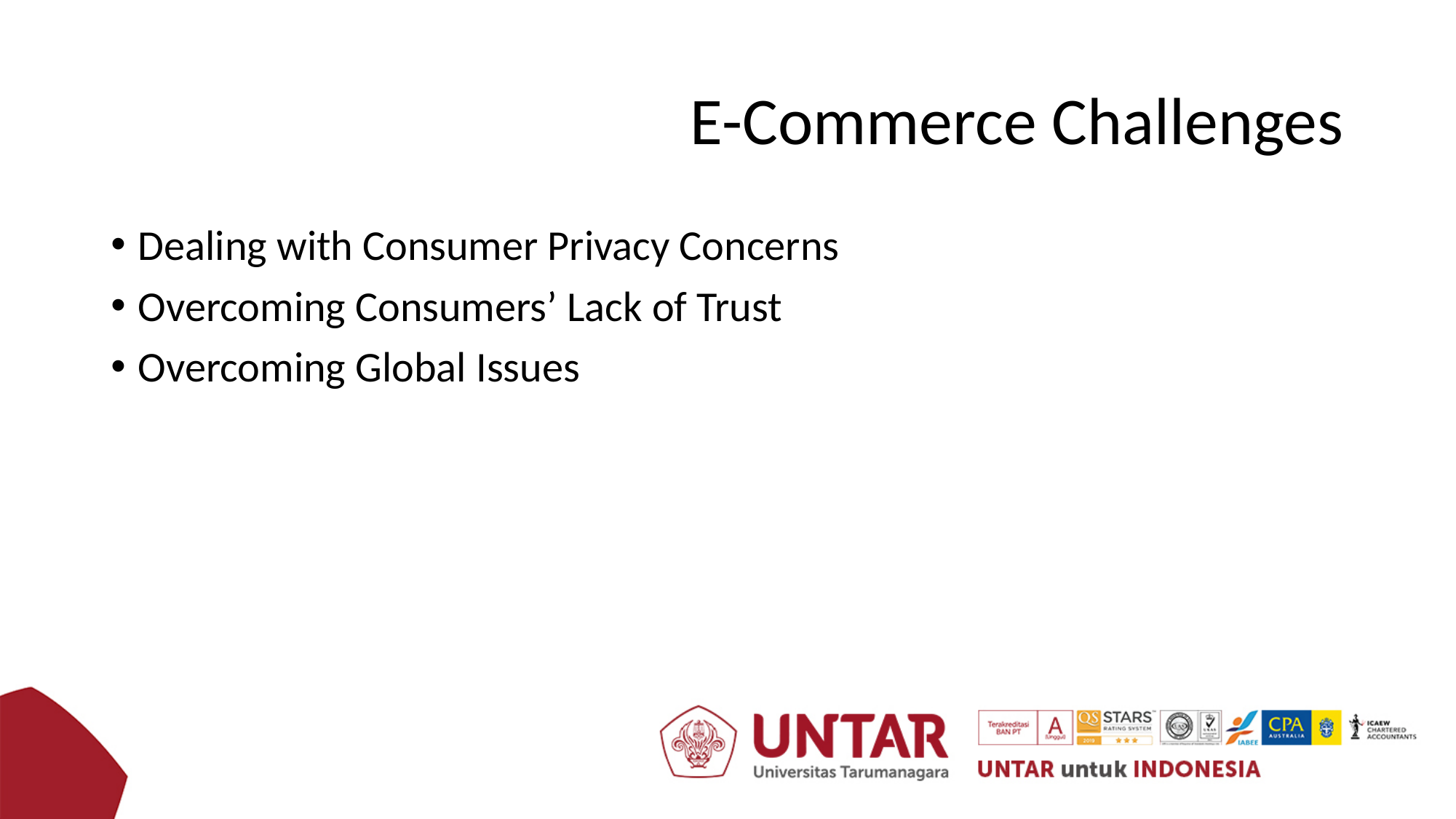

# E-Commerce Challenges
Dealing with Consumer Privacy Concerns
Overcoming Consumers’ Lack of Trust
Overcoming Global Issues